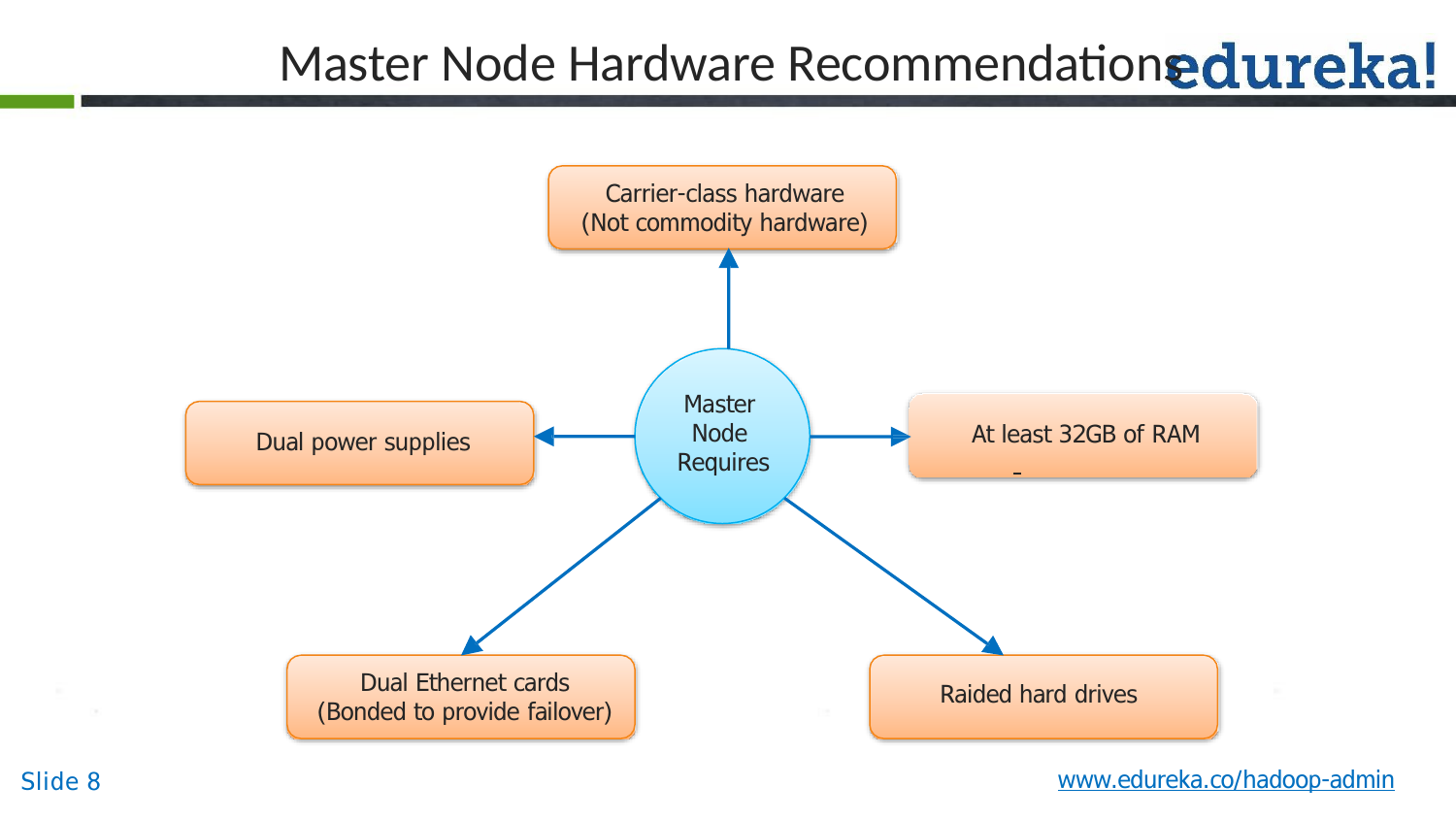

# Master Node Hardware Recommendations

Carrier-class hardware  (Not commodity hardware)

Master  Node  Requires

At least 32GB of RAM

Dual power supplies

Dual Ethernet cards
(Bonded to provide failover)
Raided hard drives
www.edureka.co/hadoop-admin
Slide 8